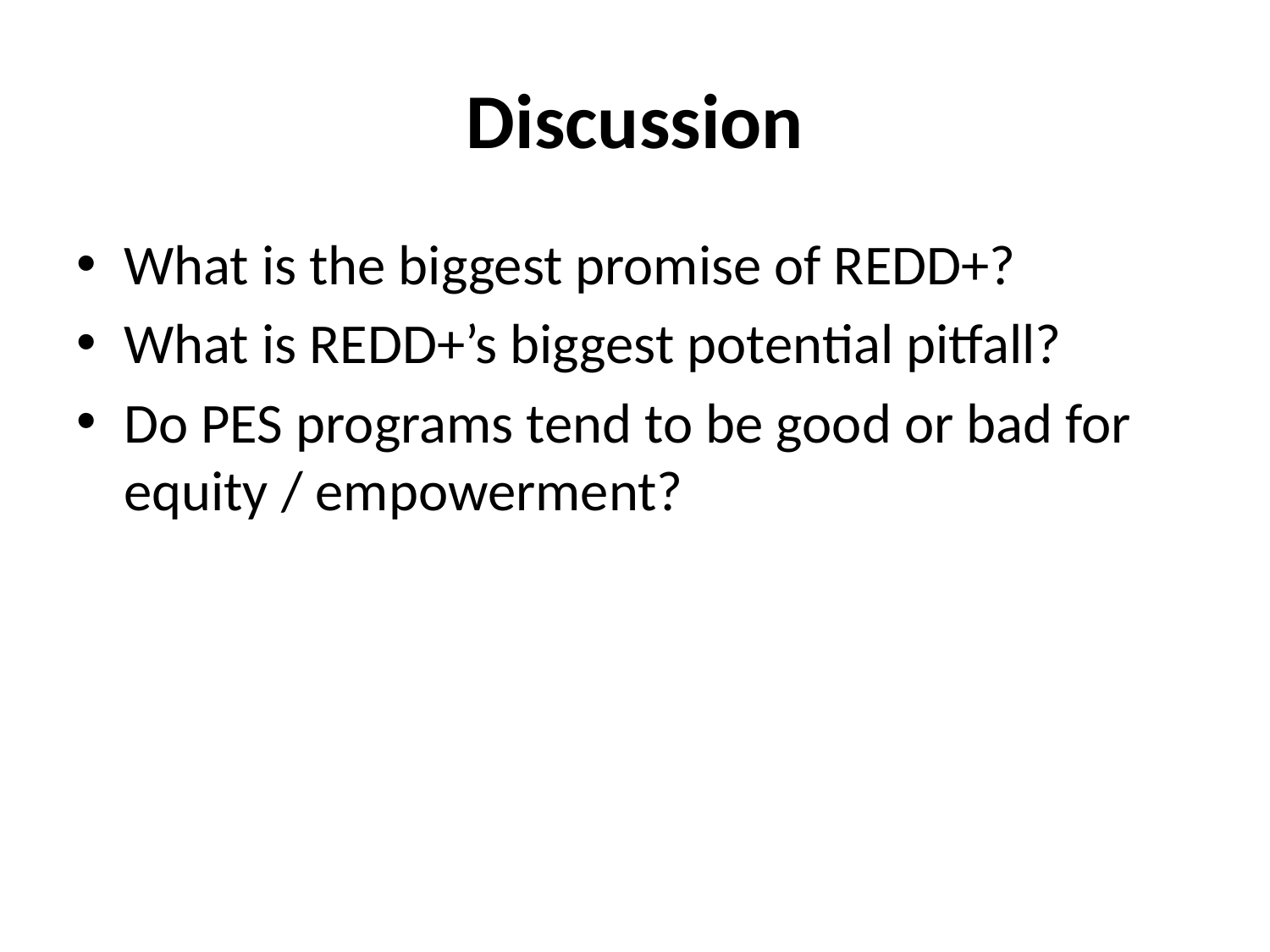

# Discussion
What is the biggest promise of REDD+?
What is REDD+’s biggest potential pitfall?
Do PES programs tend to be good or bad for equity / empowerment?